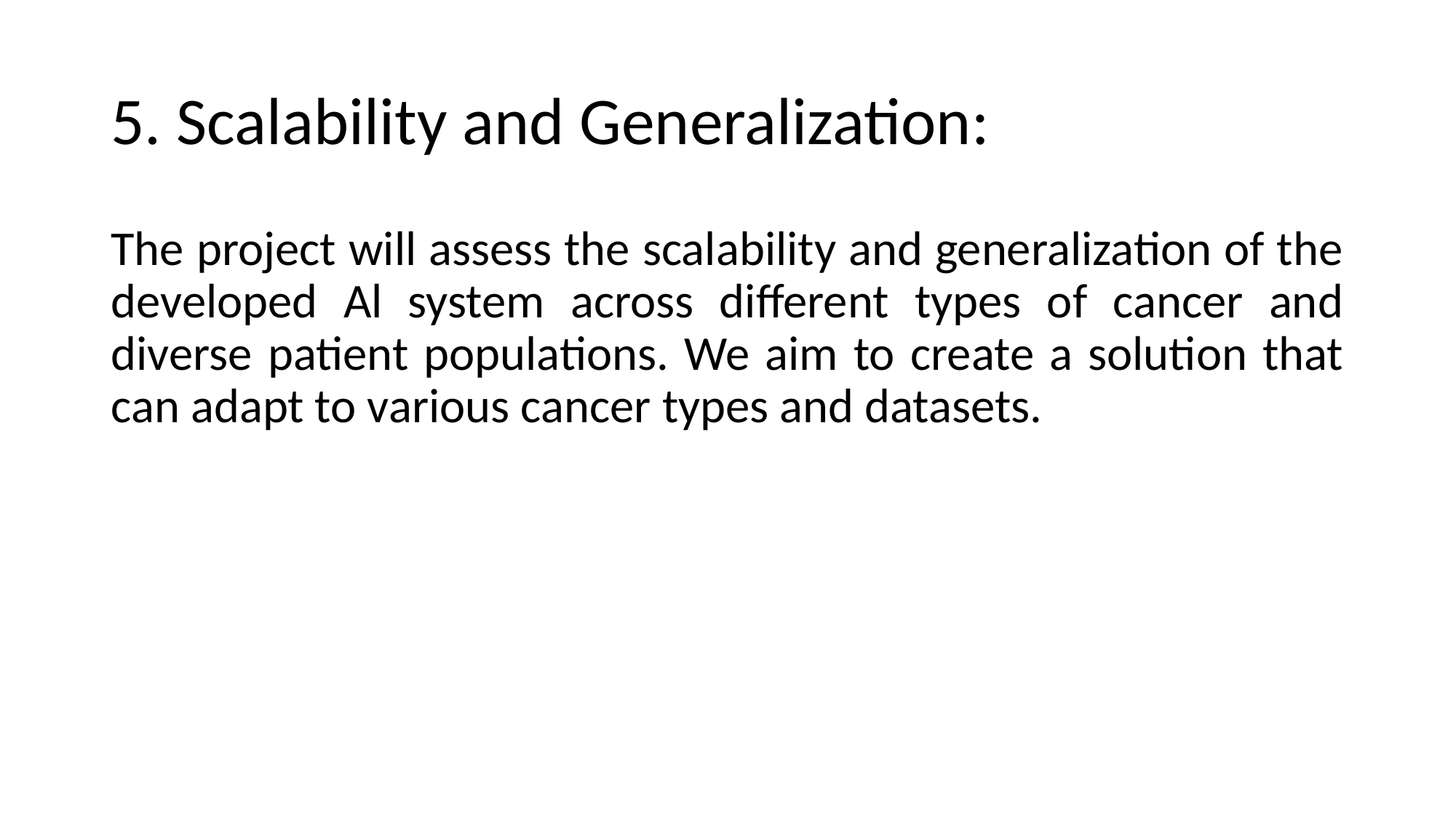

# 5. Scalability and Generalization:
The project will assess the scalability and generalization of the developed Al system across different types of cancer and diverse patient populations. We aim to create a solution that can adapt to various cancer types and datasets.